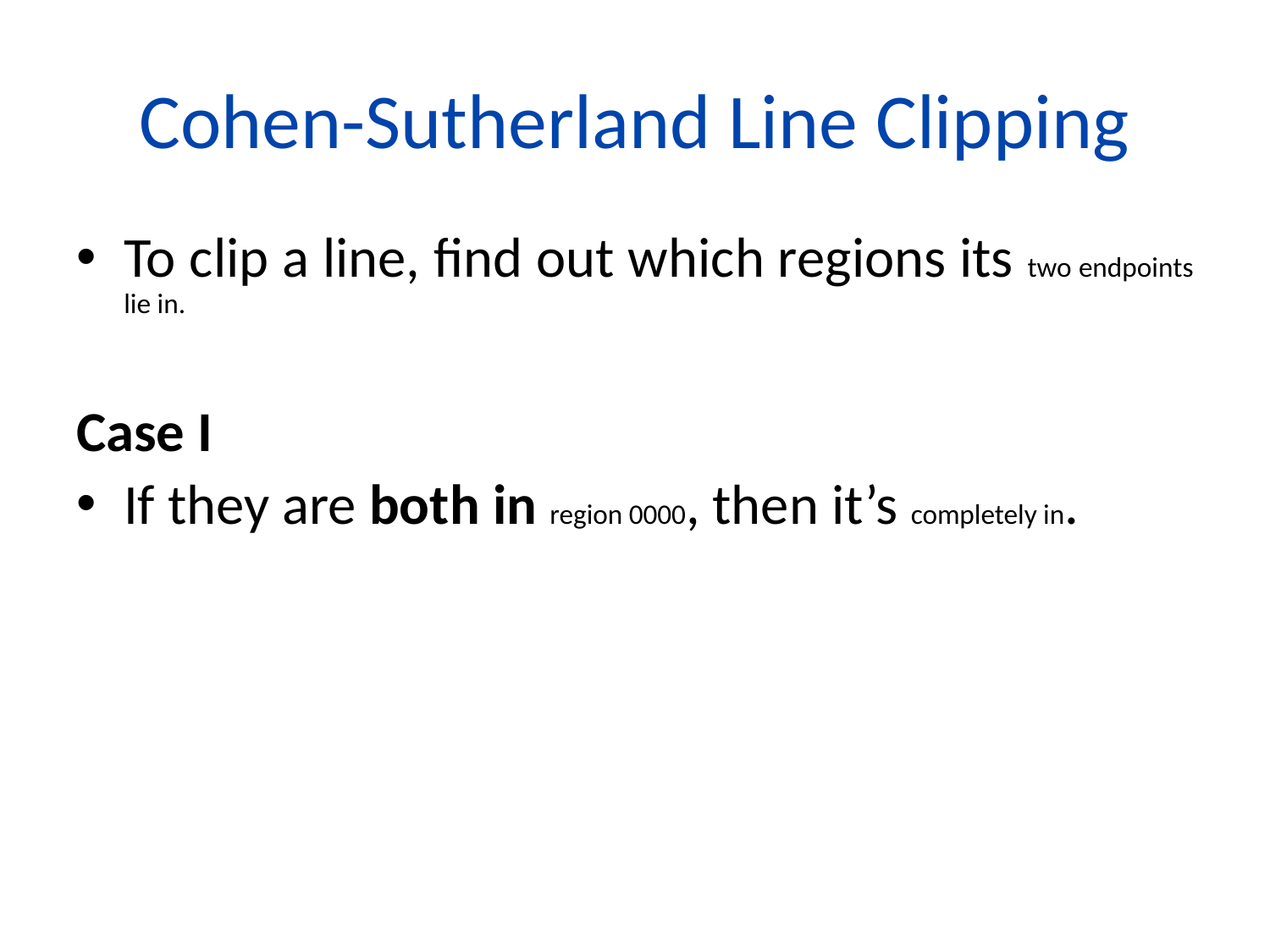

# Cohen-Sutherland Line Clipping
To clip a line, find out which regions its two endpoints lie in.

Case I
If they are both in region 0000, then it’s completely in.